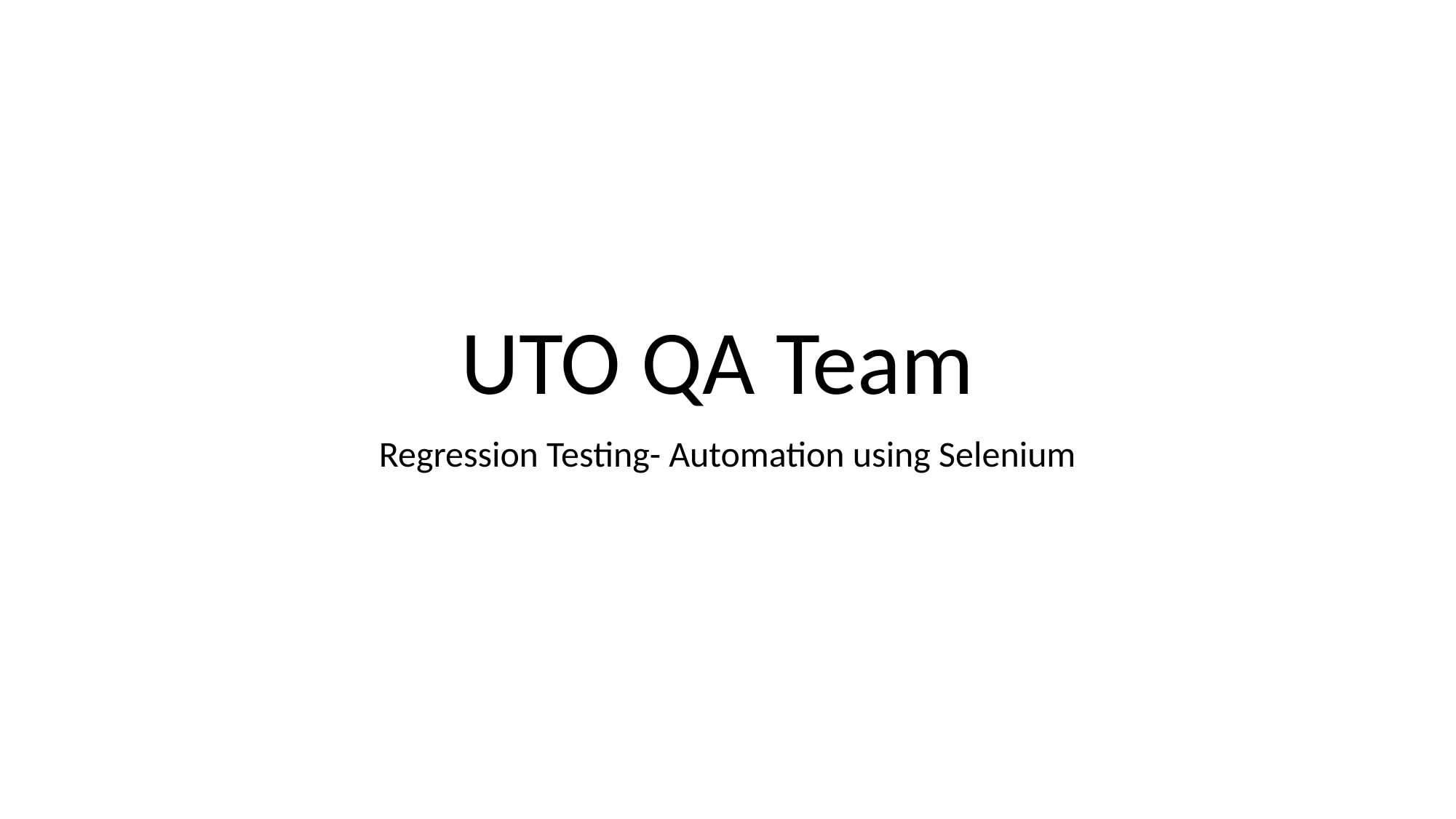

# UTO QA Team
Regression Testing- Automation using Selenium